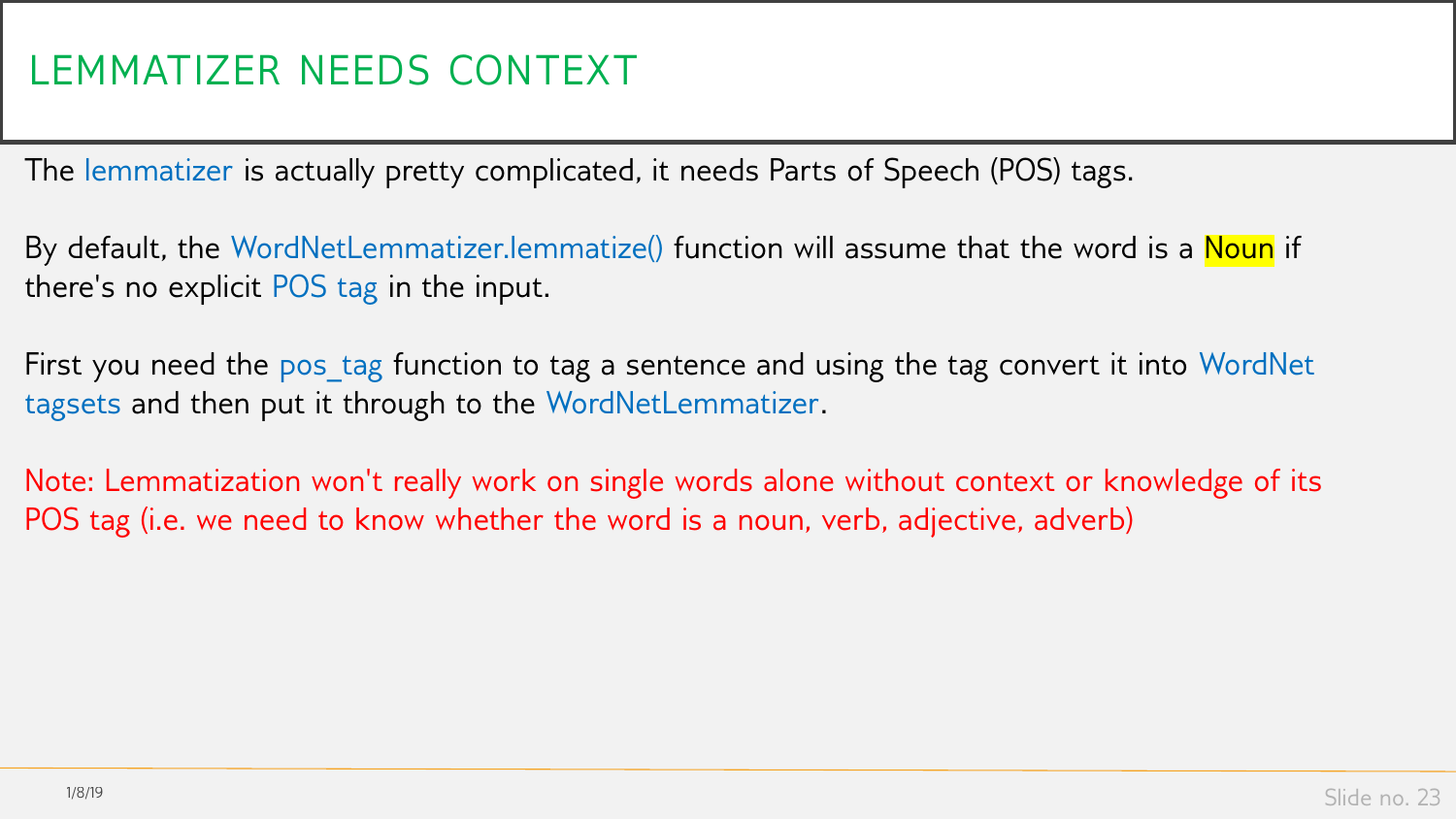

# Lemmatizer needs context
The lemmatizer is actually pretty complicated, it needs Parts of Speech (POS) tags.

By default, the WordNetLemmatizer.lemmatize() function will assume that the word is a Noun if there's no explicit POS tag in the input.

First you need the pos_tag function to tag a sentence and using the tag convert it into WordNet tagsets and then put it through to the WordNetLemmatizer.

Note: Lemmatization won't really work on single words alone without context or knowledge of its POS tag (i.e. we need to know whether the word is a noun, verb, adjective, adverb)
1/8/19
Slide no. 23